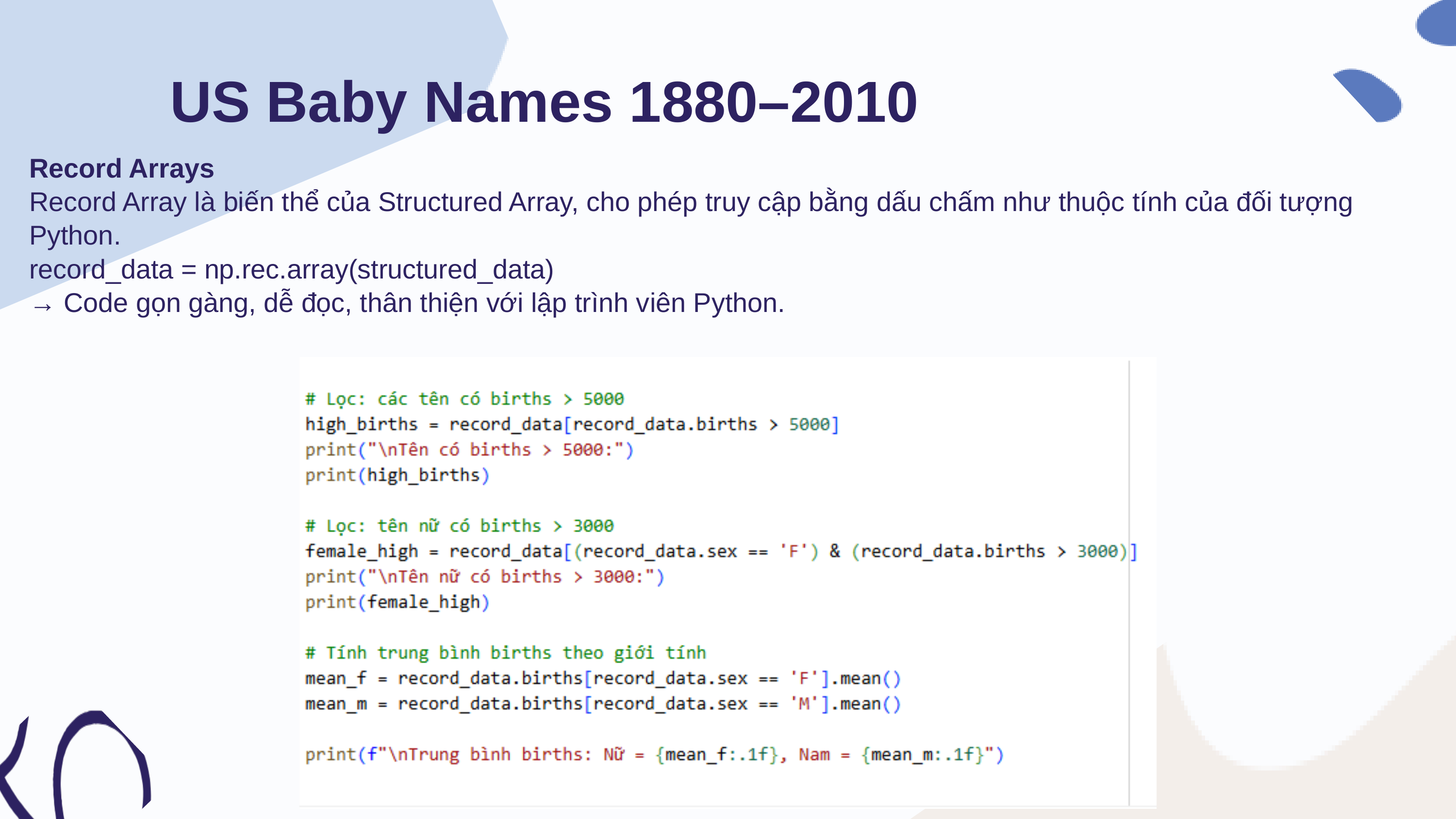

US Baby Names 1880–2010
Record Arrays
Record Array là biến thể của Structured Array, cho phép truy cập bằng dấu chấm như thuộc tính của đối tượng Python.
record_data = np.rec.array(structured_data)
→ Code gọn gàng, dễ đọc, thân thiện với lập trình viên Python.